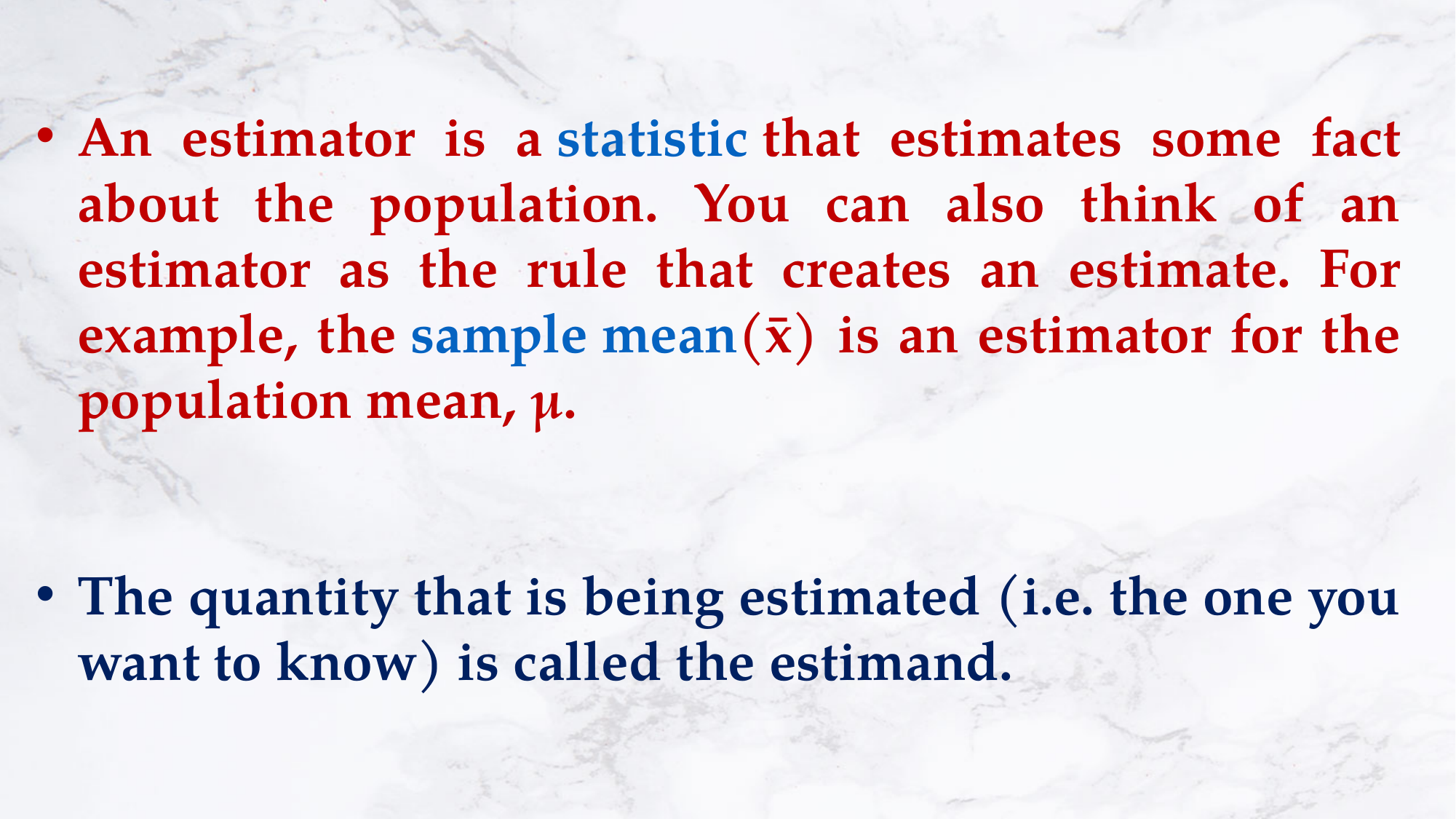

An estimator is a statistic that estimates some fact about the population. You can also think of an estimator as the rule that creates an estimate. For example, the sample mean(x̄) is an estimator for the population mean, μ.

The quantity that is being estimated (i.e. the one you want to know) is called the estimand.